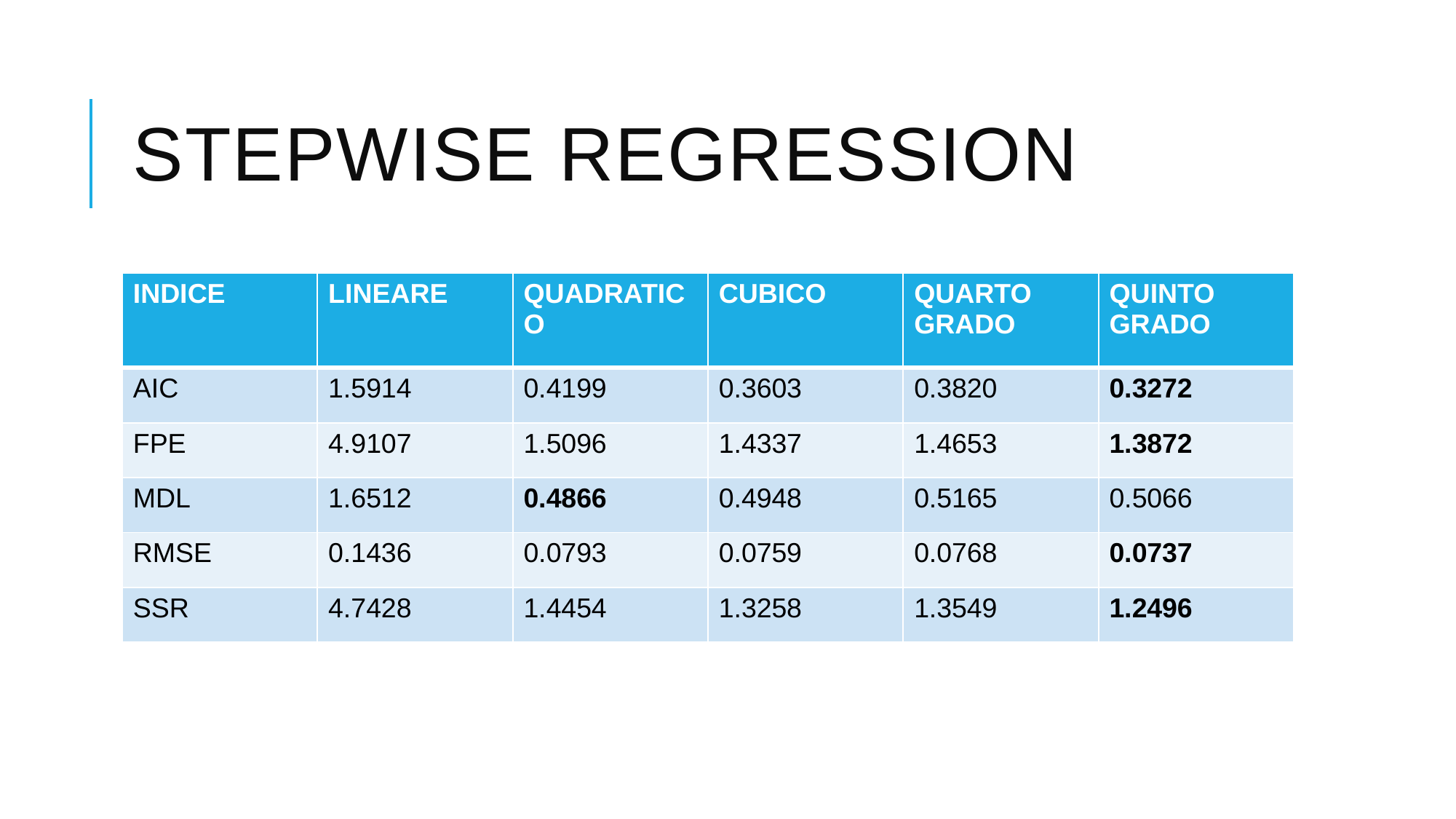

# Stepwise regression
| INDICE | LINEARE | QUADRATICO | CUBICO | QUARTO GRADO | QUINTO GRADO |
| --- | --- | --- | --- | --- | --- |
| AIC | 1.5914 | 0.4199 | 0.3603 | 0.3820 | 0.3272 |
| FPE | 4.9107 | 1.5096 | 1.4337 | 1.4653 | 1.3872 |
| MDL | 1.6512 | 0.4866 | 0.4948 | 0.5165 | 0.5066 |
| RMSE | 0.1436 | 0.0793 | 0.0759 | 0.0768 | 0.0737 |
| SSR | 4.7428 | 1.4454 | 1.3258 | 1.3549 | 1.2496 |